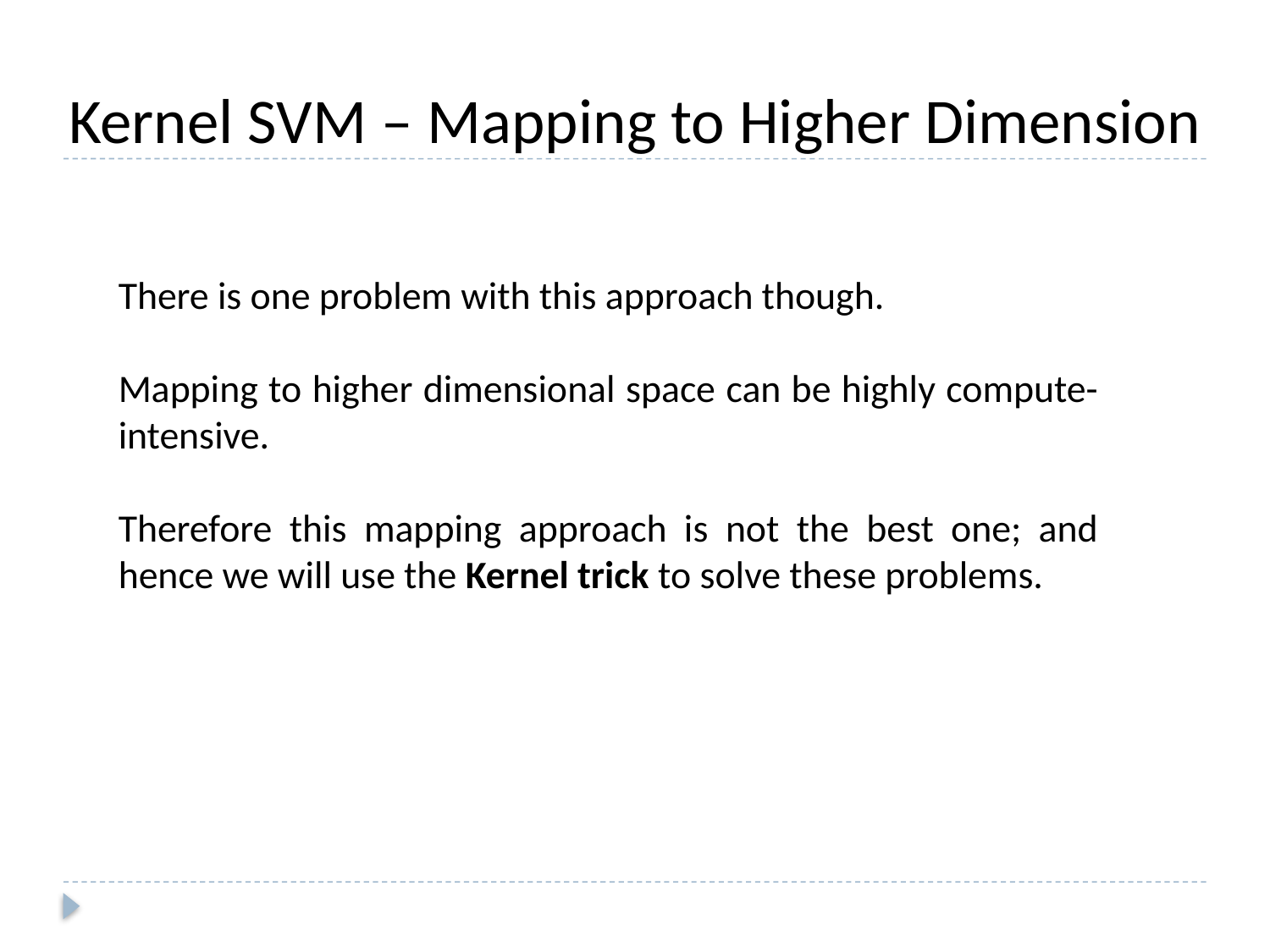

Kernel SVM – Mapping to Higher Dimension
There is one problem with this approach though.

Mapping to higher dimensional space can be highly compute-intensive.

Therefore this mapping approach is not the best one; and hence we will use the Kernel trick to solve these problems.